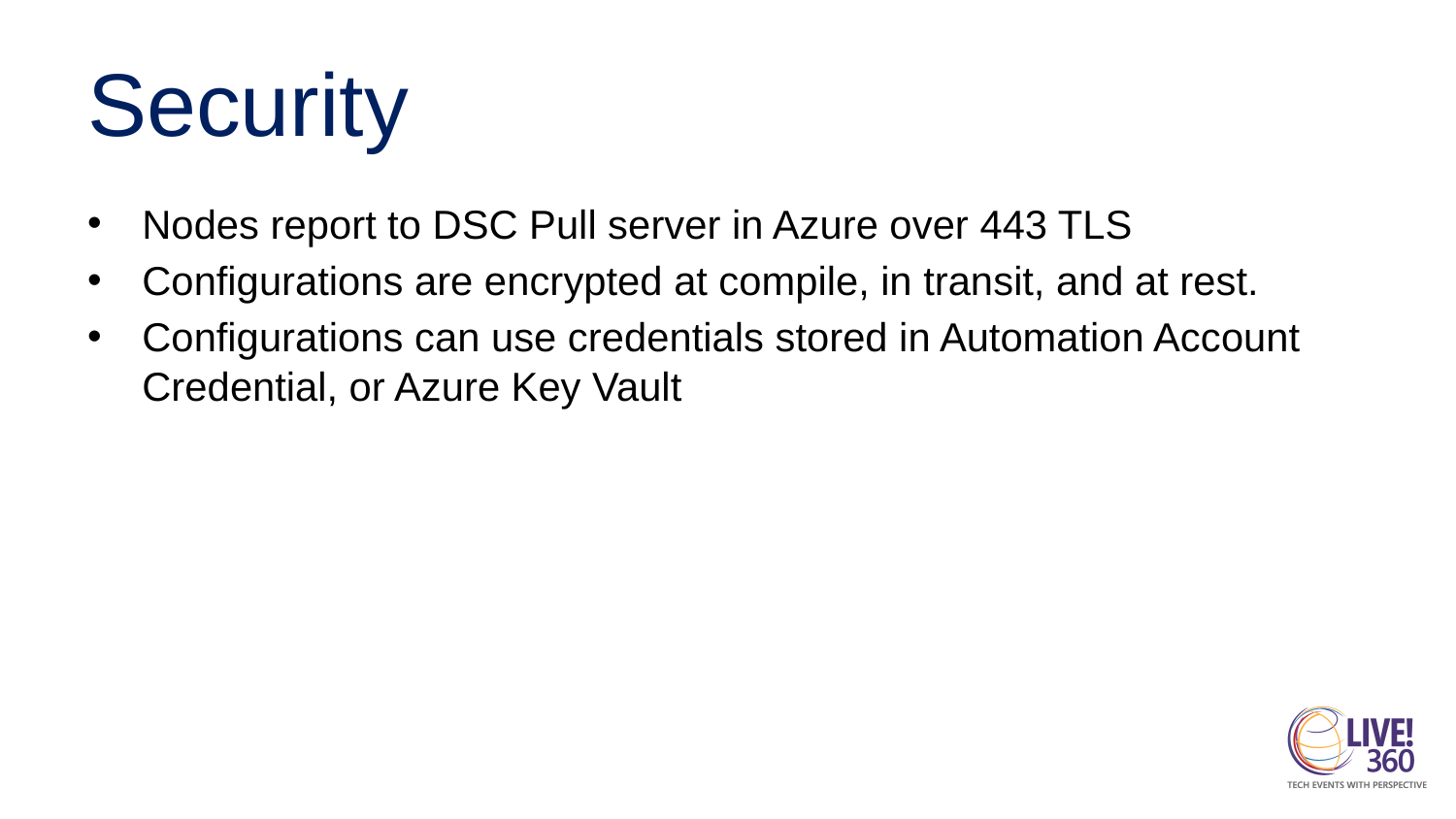

# Security
Nodes report to DSC Pull server in Azure over 443 TLS
Configurations are encrypted at compile, in transit, and at rest.
Configurations can use credentials stored in Automation Account Credential, or Azure Key Vault